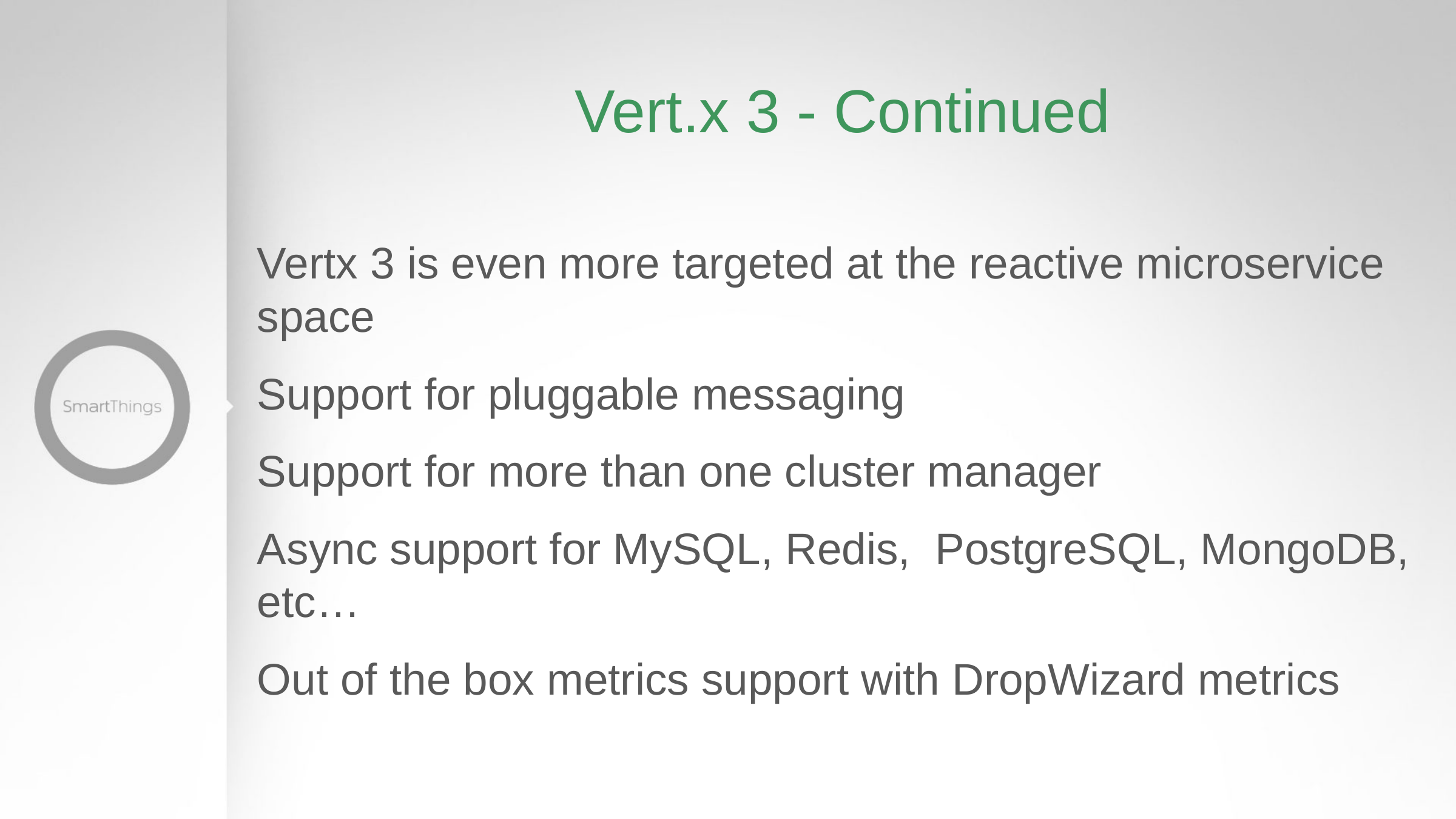

# Vert.x 3 - Continued
Vertx 3 is even more targeted at the reactive microservice space
Support for pluggable messaging
Support for more than one cluster manager
Async support for MySQL, Redis,  PostgreSQL, MongoDB, etc…
Out of the box metrics support with DropWizard metrics